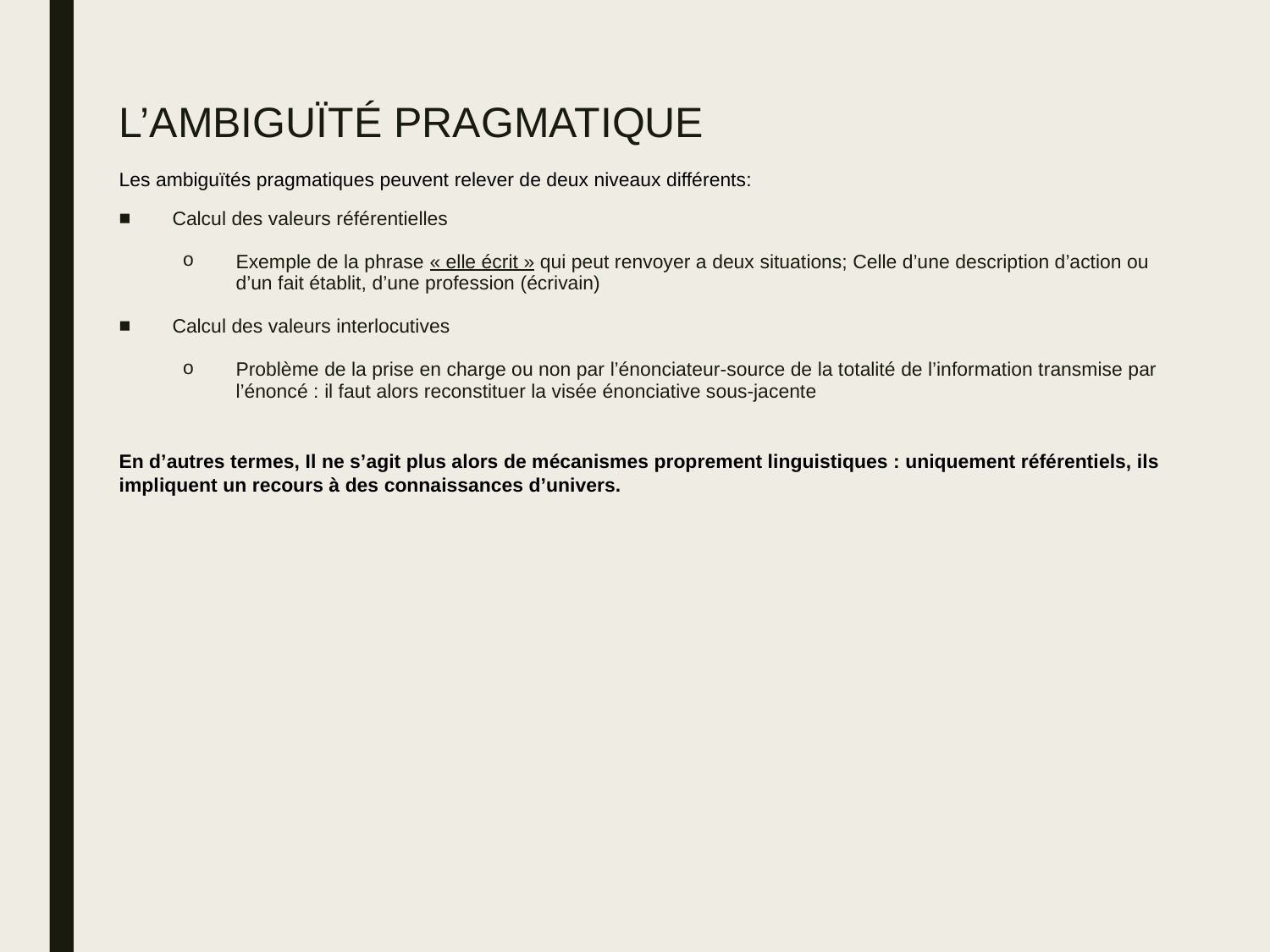

# L’Ambiguïté PRAGMATIQUE
Les ambiguïtés pragmatiques peuvent relever de deux niveaux différents:
Calcul des valeurs référentielles
Exemple de la phrase « elle écrit » qui peut renvoyer a deux situations; Celle d’une description d’action ou d’un fait établit, d’une profession (écrivain)
Calcul des valeurs interlocutives
Problème de la prise en charge ou non par l’énonciateur-source de la totalité de l’information transmise par l’énoncé : il faut alors reconstituer la visée énonciative sous-jacente

En d’autres termes, Il ne s’agit plus alors de mécanismes proprement linguistiques : uniquement référentiels, ils impliquent un recours à des connaissances d’univers.